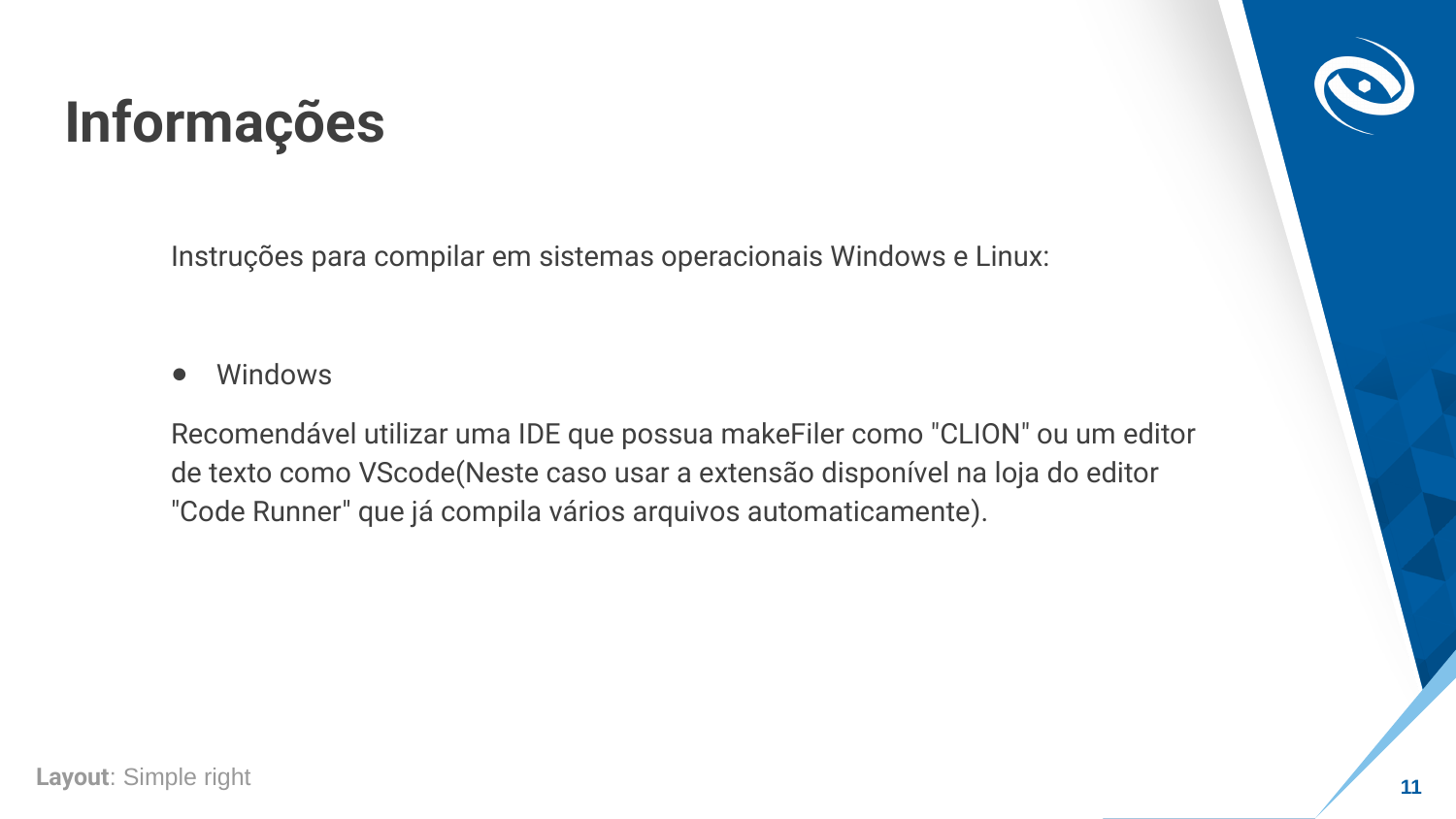

# Informações
Instruções para compilar em sistemas operacionais Windows e Linux:

Windows
Recomendável utilizar uma IDE que possua makeFiler como "CLION" ou um editor de texto como VScode(Neste caso usar a extensão disponível na loja do editor "Code Runner" que já compila vários arquivos automaticamente).

Layout: Simple right
11